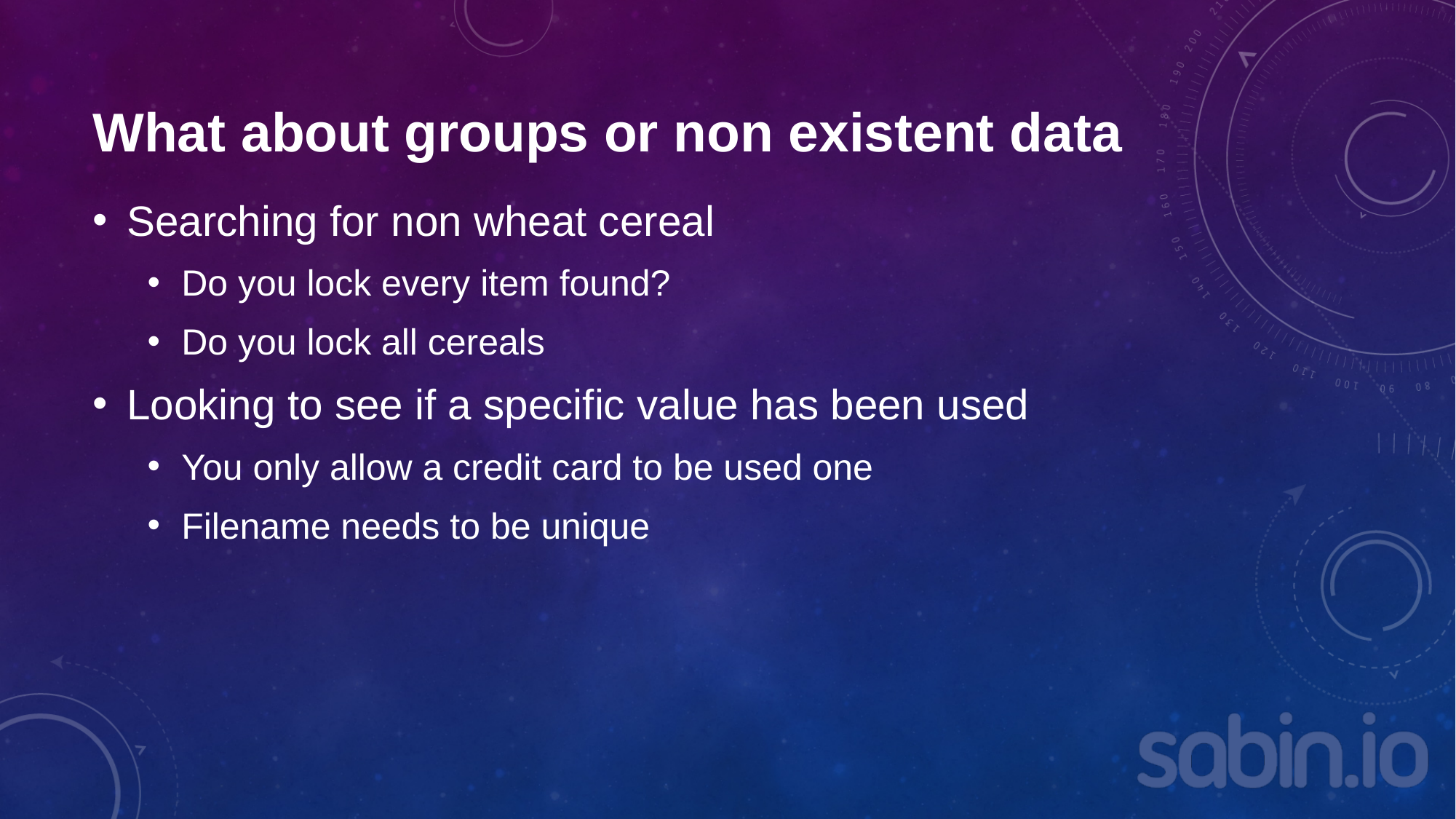

# What about groups or non existent data
Searching for non wheat cereal
Do you lock every item found?
Do you lock all cereals
Looking to see if a specific value has been used
You only allow a credit card to be used one
Filename needs to be unique